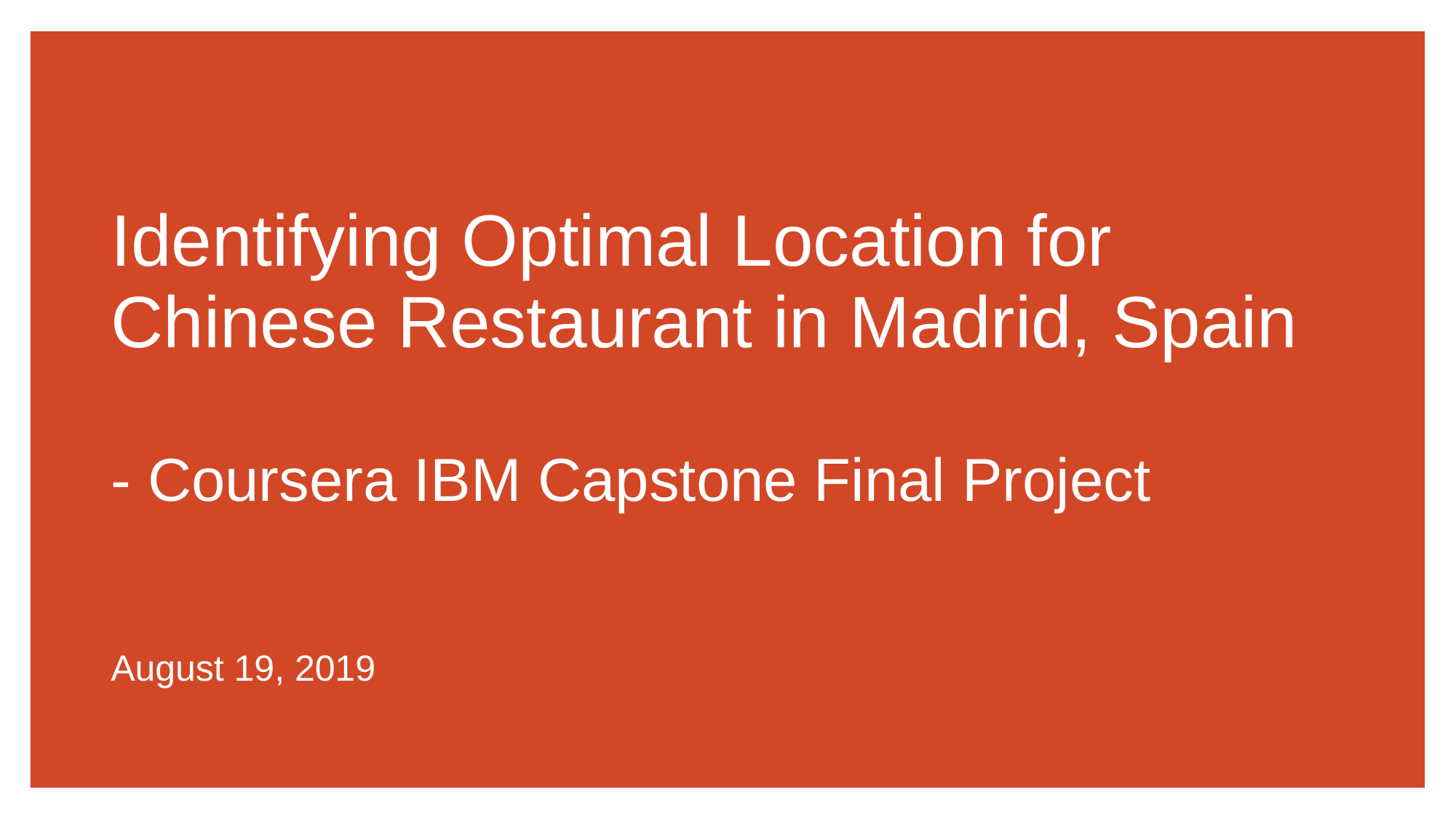

# Identifying Optimal Location for Chinese Restaurant in Madrid, Spain
- Coursera IBM Capstone Final Project
August 19, 2019